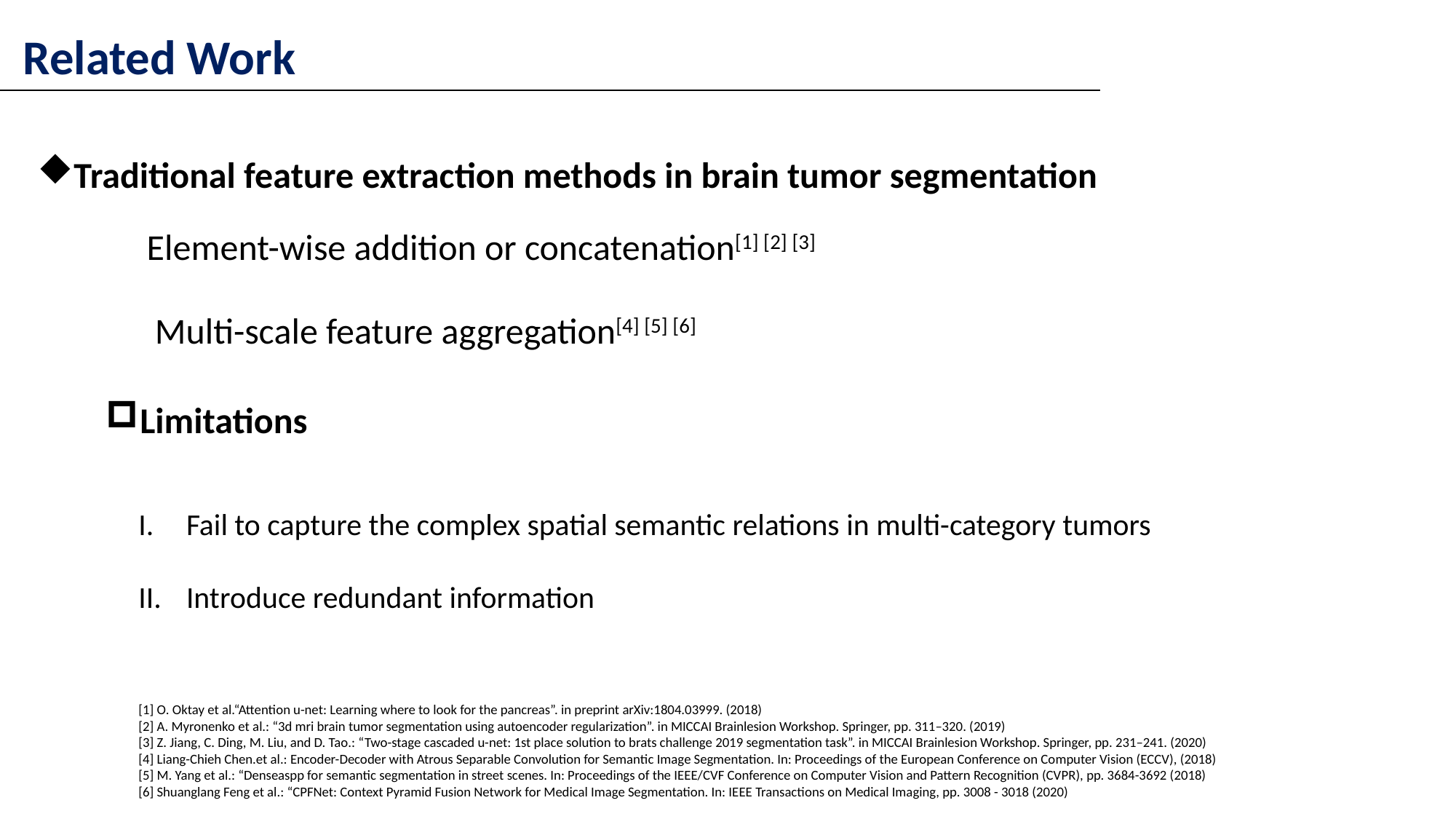

Related Work
Traditional feature extraction methods in brain tumor segmentation
 Element-wise addition or concatenation[1] [2] [3]
  Multi-scale feature aggregation[4] [5] [6]
Limitations
Fail to capture the complex spatial semantic relations in multi-category tumors

Introduce redundant information
[1] O. Oktay et al.“Attention u-net: Learning where to look for the pancreas”. in preprint arXiv:1804.03999. (2018)
[2] A. Myronenko et al.: “3d mri brain tumor segmentation using autoencoder regularization”. in MICCAI Brainlesion Workshop. Springer, pp. 311–320. (2019)
[3] Z. Jiang, C. Ding, M. Liu, and D. Tao.: “Two-stage cascaded u-net: 1st place solution to brats challenge 2019 segmentation task”. in MICCAI Brainlesion Workshop. Springer, pp. 231–241. (2020)
[4] Liang-Chieh Chen.et al.: Encoder-Decoder with Atrous Separable Convolution for Semantic Image Segmentation. In: Proceedings of the European Conference on Computer Vision (ECCV), (2018)
[5] M. Yang et al.: “Denseaspp for semantic segmentation in street scenes. In: Proceedings of the IEEE/CVF Conference on Computer Vision and Pattern Recognition (CVPR), pp. 3684-3692 (2018)
[6] Shuanglang Feng et al.: “CPFNet: Context Pyramid Fusion Network for Medical Image Segmentation. In: IEEE Transactions on Medical Imaging, pp. 3008 - 3018 (2020)